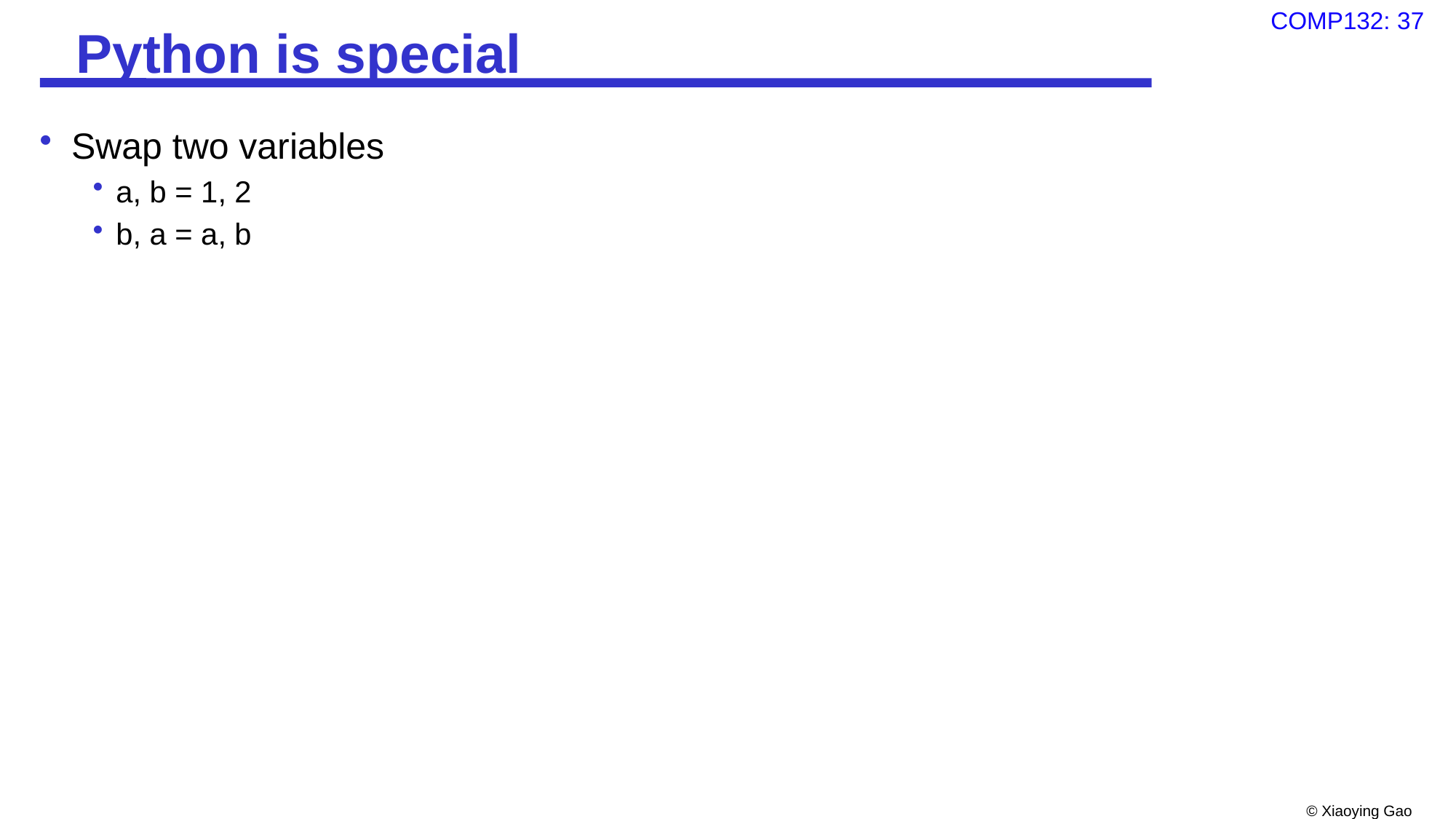

# Python is special
Swap two variables
a, b = 1, 2
b, a = a, b